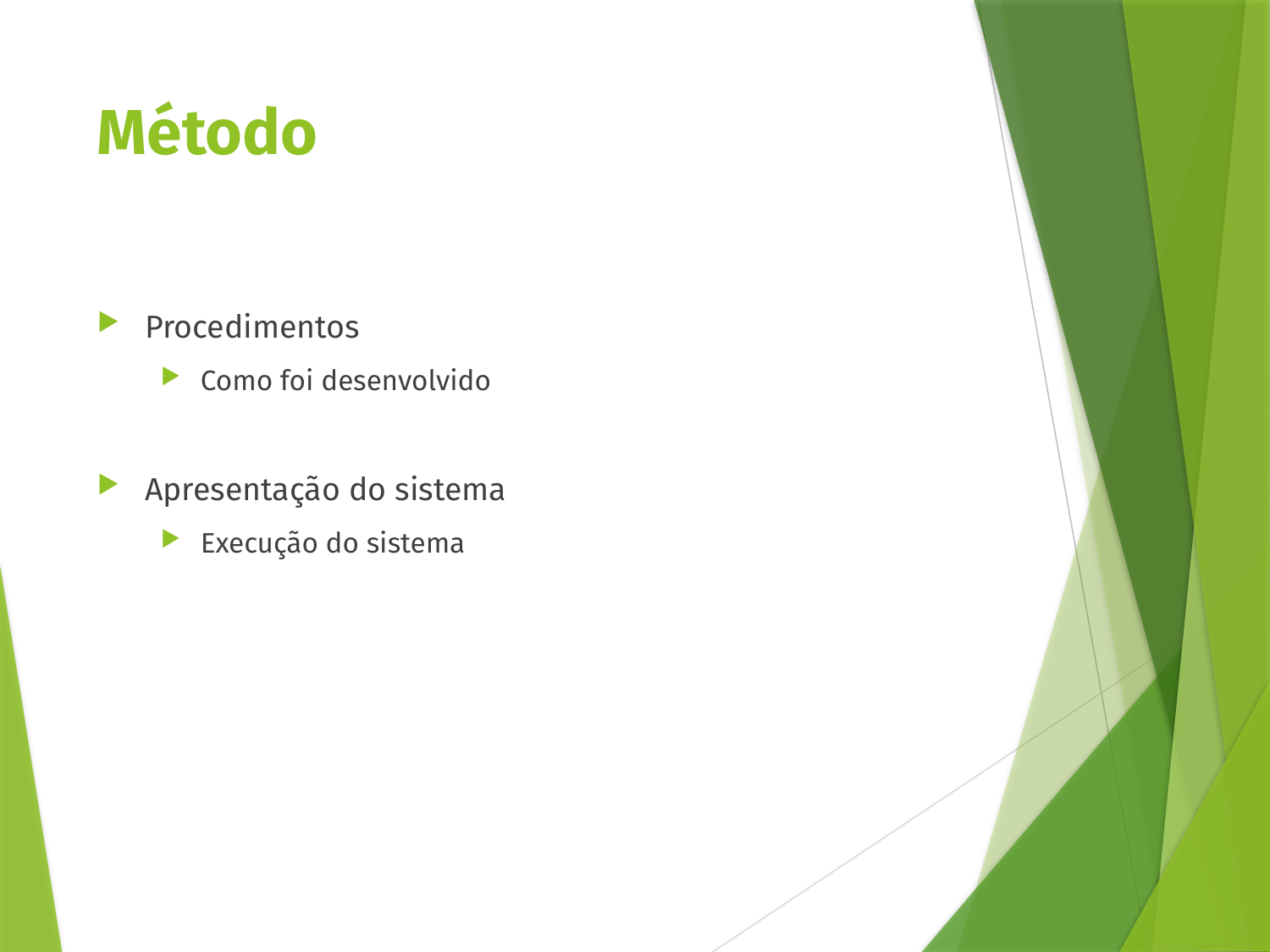

# Método
Procedimentos
Como foi desenvolvido

Apresentação do sistema
Execução do sistema